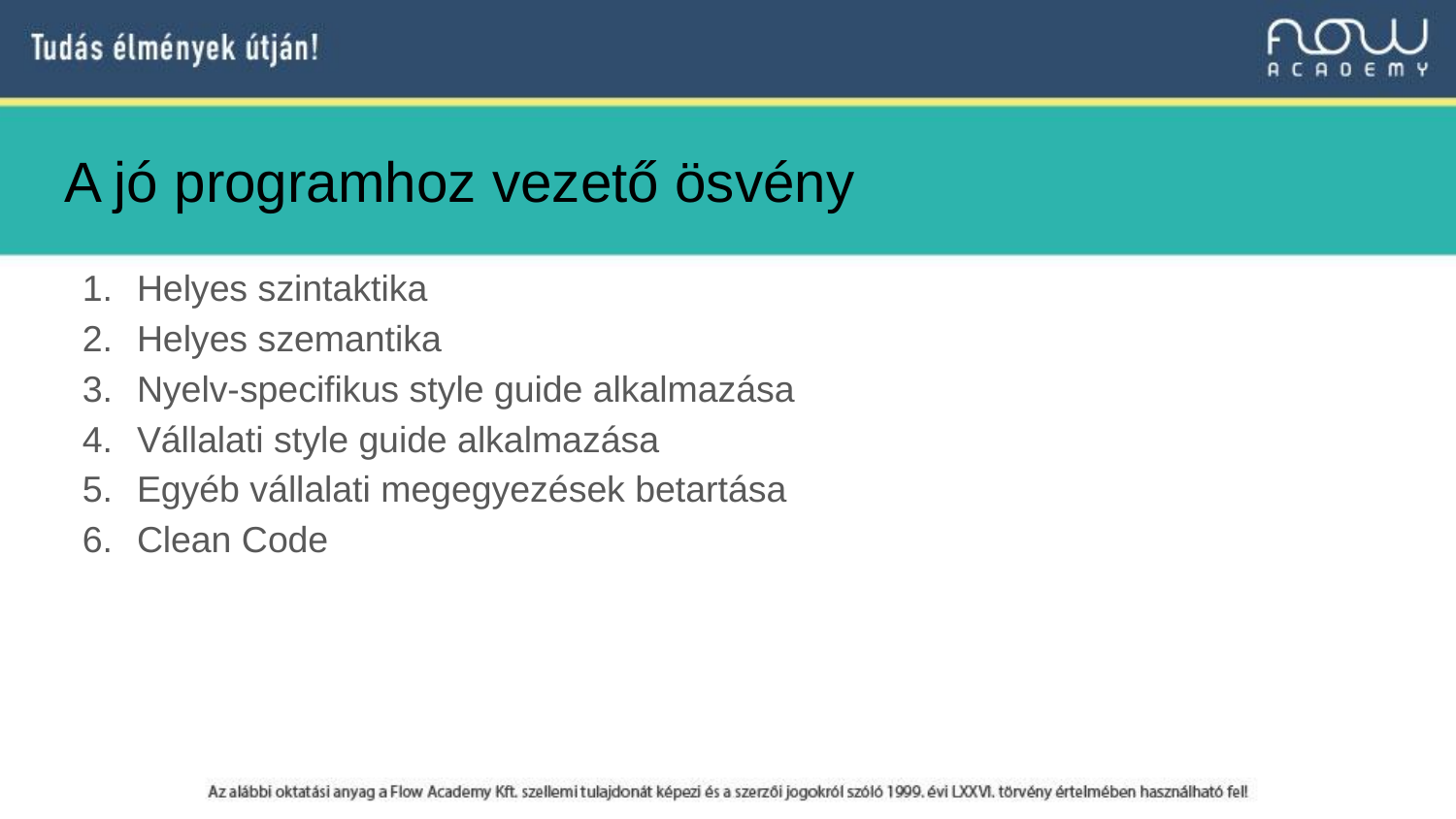

# A jó programhoz vezető ösvény
Helyes szintaktika
Helyes szemantika
Nyelv-specifikus style guide alkalmazása
Vállalati style guide alkalmazása
Egyéb vállalati megegyezések betartása
Clean Code